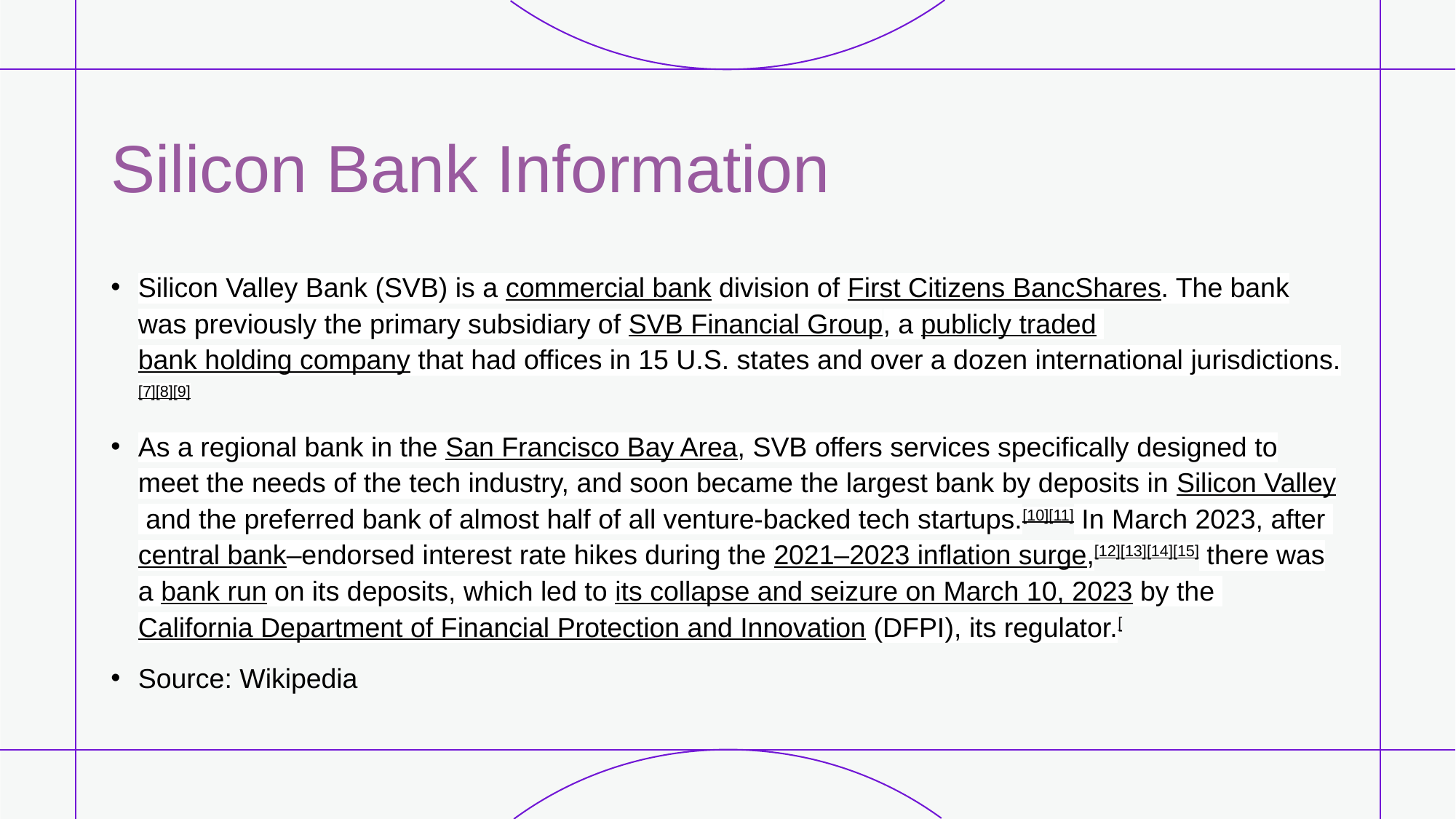

# Silicon Bank Information
Silicon Valley Bank (SVB) is a commercial bank division of First Citizens BancShares. The bank was previously the primary subsidiary of SVB Financial Group, a publicly traded bank holding company that had offices in 15 U.S. states and over a dozen international jurisdictions.[7][8][9]
As a regional bank in the San Francisco Bay Area, SVB offers services specifically designed to meet the needs of the tech industry, and soon became the largest bank by deposits in Silicon Valley and the preferred bank of almost half of all venture-backed tech startups.[10][11] In March 2023, after central bank–endorsed interest rate hikes during the 2021–2023 inflation surge,[12][13][14][15] there was a bank run on its deposits, which led to its collapse and seizure on March 10, 2023 by the California Department of Financial Protection and Innovation (DFPI), its regulator.[
Source: Wikipedia